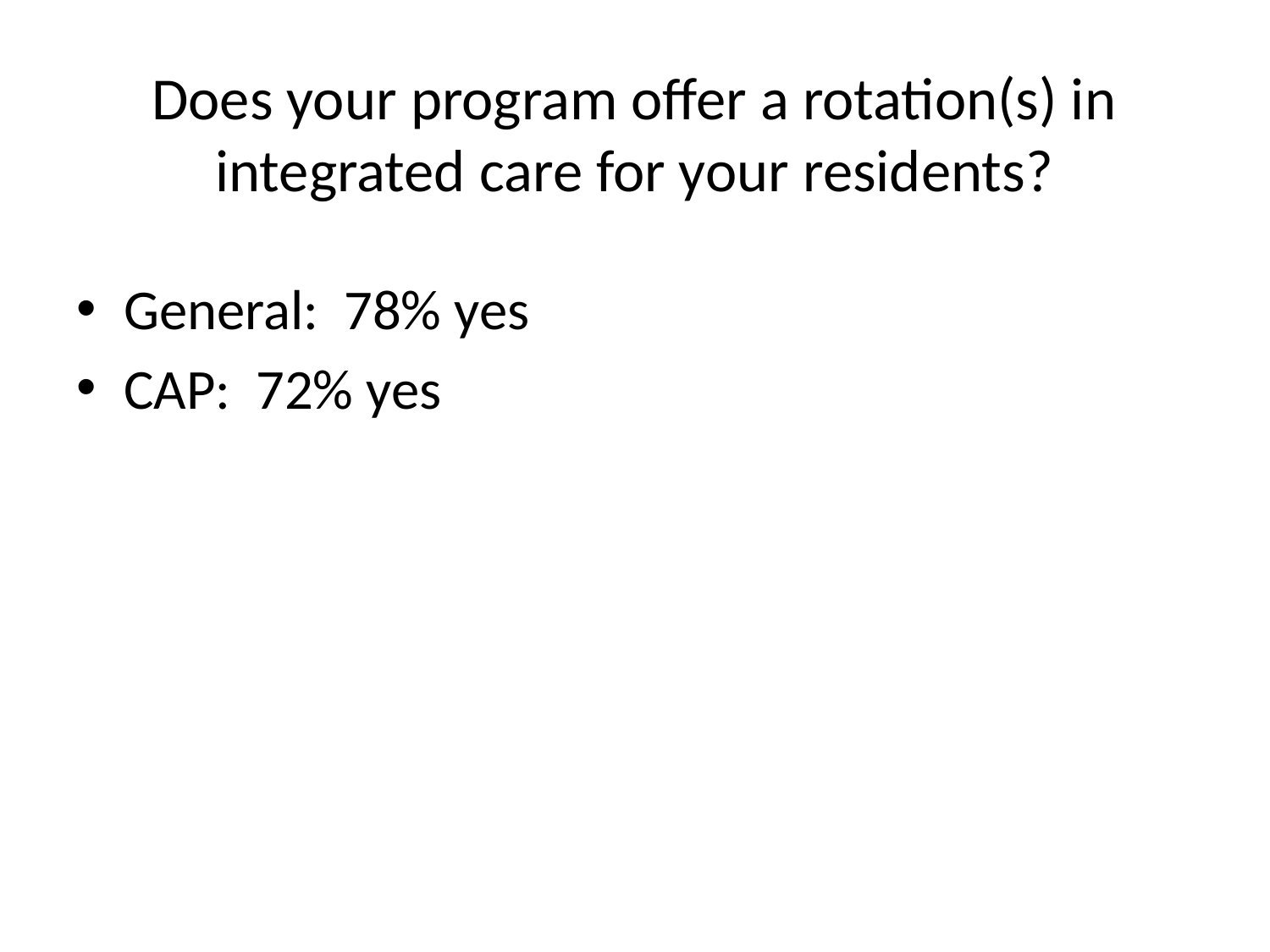

# Does your program offer a rotation(s) in integrated care for your residents?
General:  78% yes
CAP:  72% yes